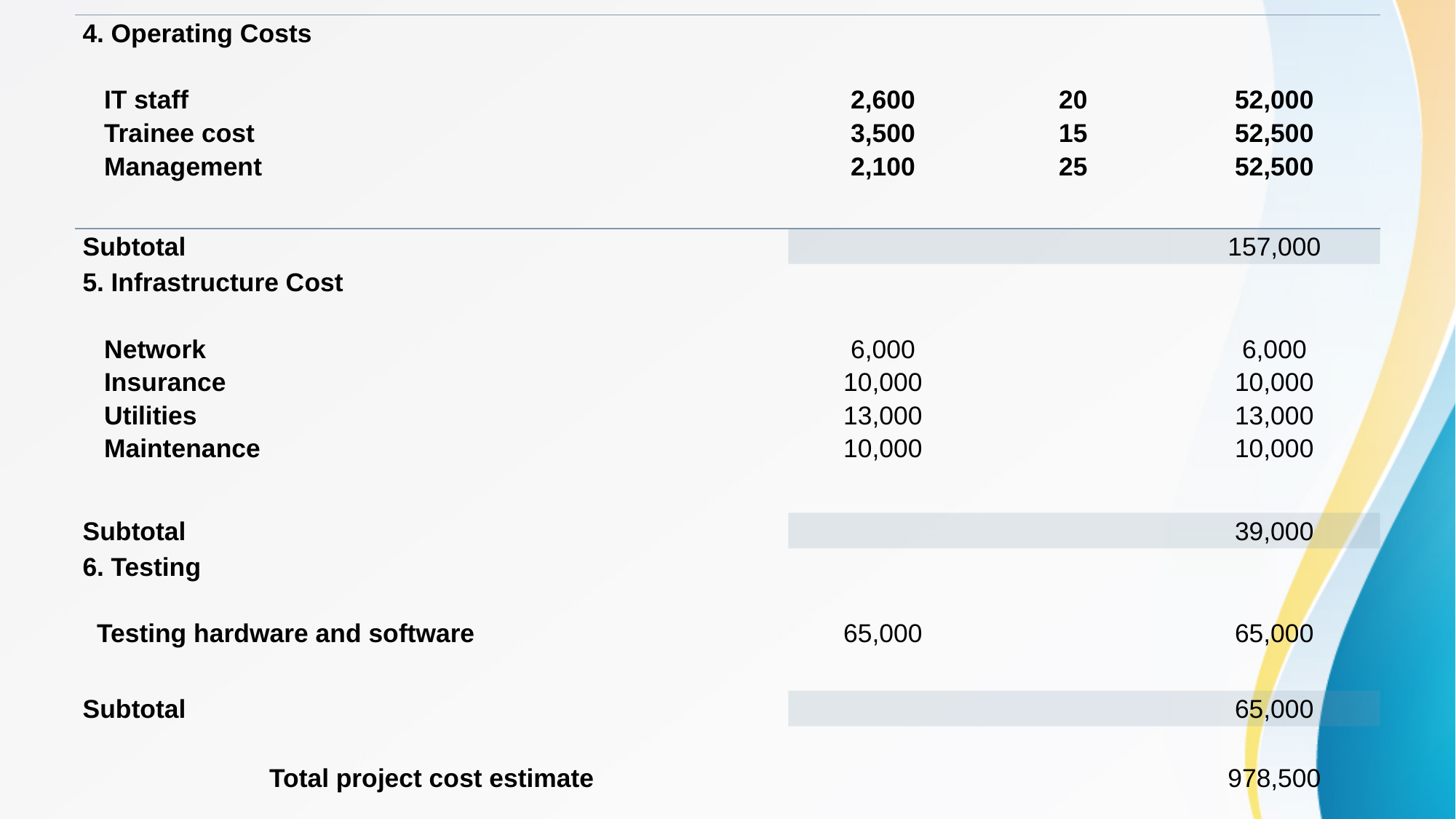

| 4. Operating Costs   IT staff Trainee cost Management | 2,600 3,500 2,100 | 20 15 25 | 52,000 52,500 52,500 |
| --- | --- | --- | --- |
| Subtotal |  |  | 157,000 |
| 5. Infrastructure Cost   Network Insurance Utilities Maintenance | 6,000 10,000 13,000 10,000 |  | 6,000 10,000 13,000 10,000 |
| Subtotal |  |  | 39,000 |
| 6. Testing   Testing hardware and software | 65,000 |  | 65,000 |
| Subtotal |  |  | 65,000 |
| Total project cost estimate |  |  | 978,500 |